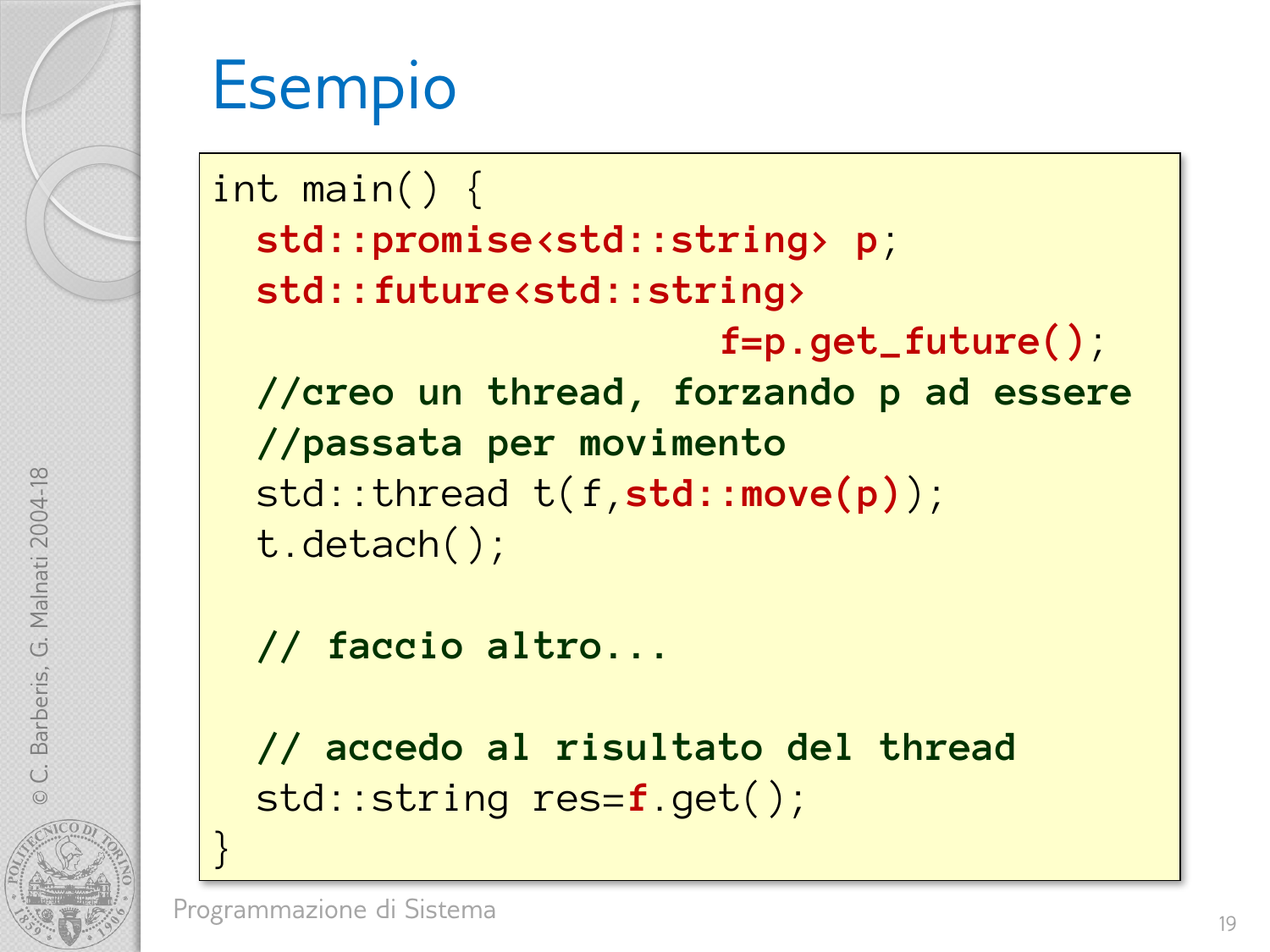

# Esempio
int main() {
  std::promise<std::string> p;
  std::future<std::string>
                      f=p.get_future();
  //creo un thread, forzando p ad essere
  //passata per movimento
  std::thread t(f,std::move(p));
  t.detach();

  // faccio altro...

  // accedo al risultato del thread
  std::string res=f.get();
}
19